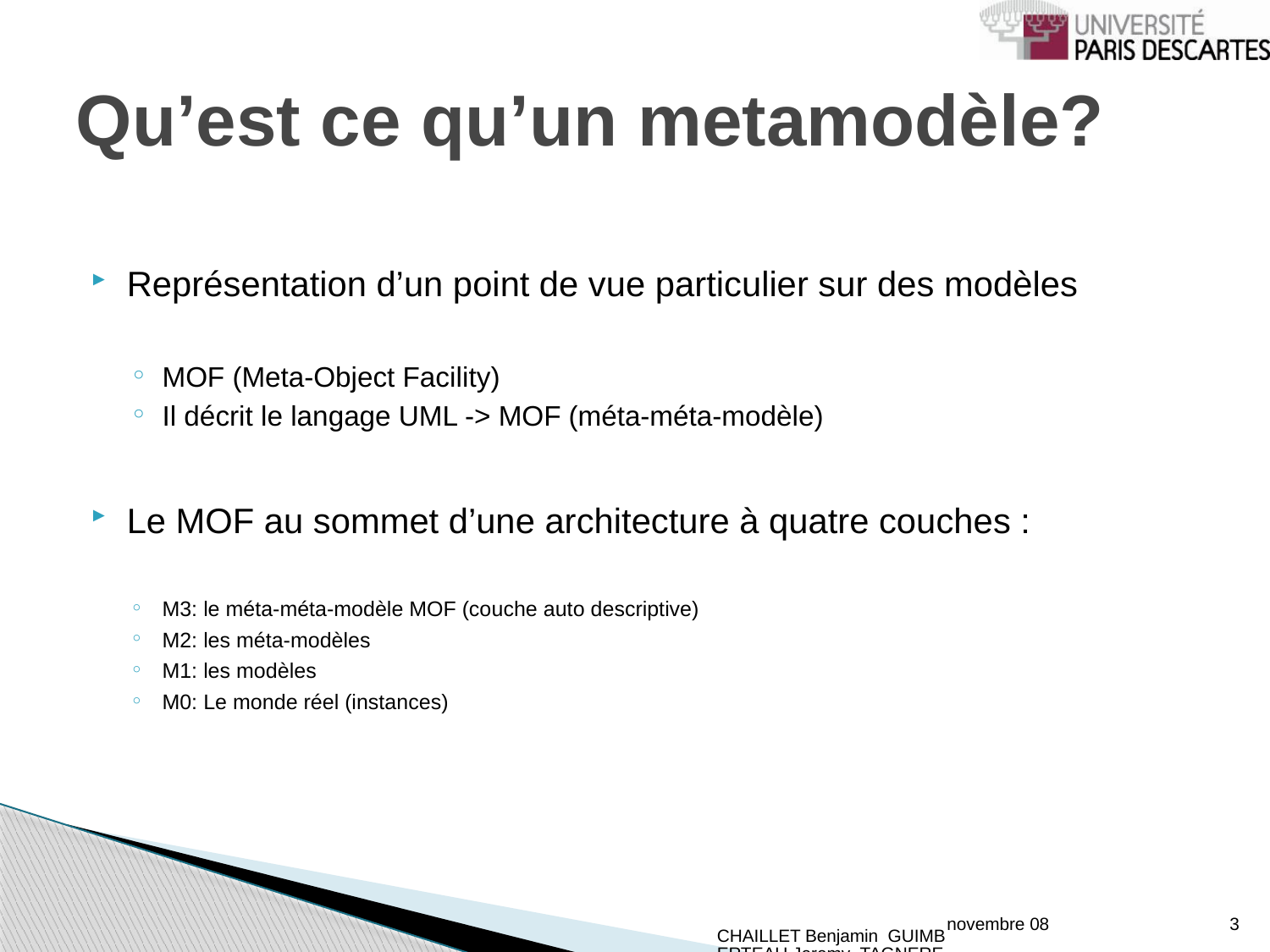

# Qu’est ce qu’un metamodèle?

Représentation d’un point de vue particulier sur des modèles

MOF (Meta-Object Facility)
Il décrit le langage UML -> MOF (méta-méta-modèle)

Le MOF au sommet d’une architecture à quatre couches :

M3: le méta-méta-modèle MOF (couche auto descriptive)
M2: les méta-modèles
M1: les modèles
M0: Le monde réel (instances)

CHAILLET Benjamin  GUIMBERTEAU Jeremy  TAGNERES Lionel
novembre 08
3